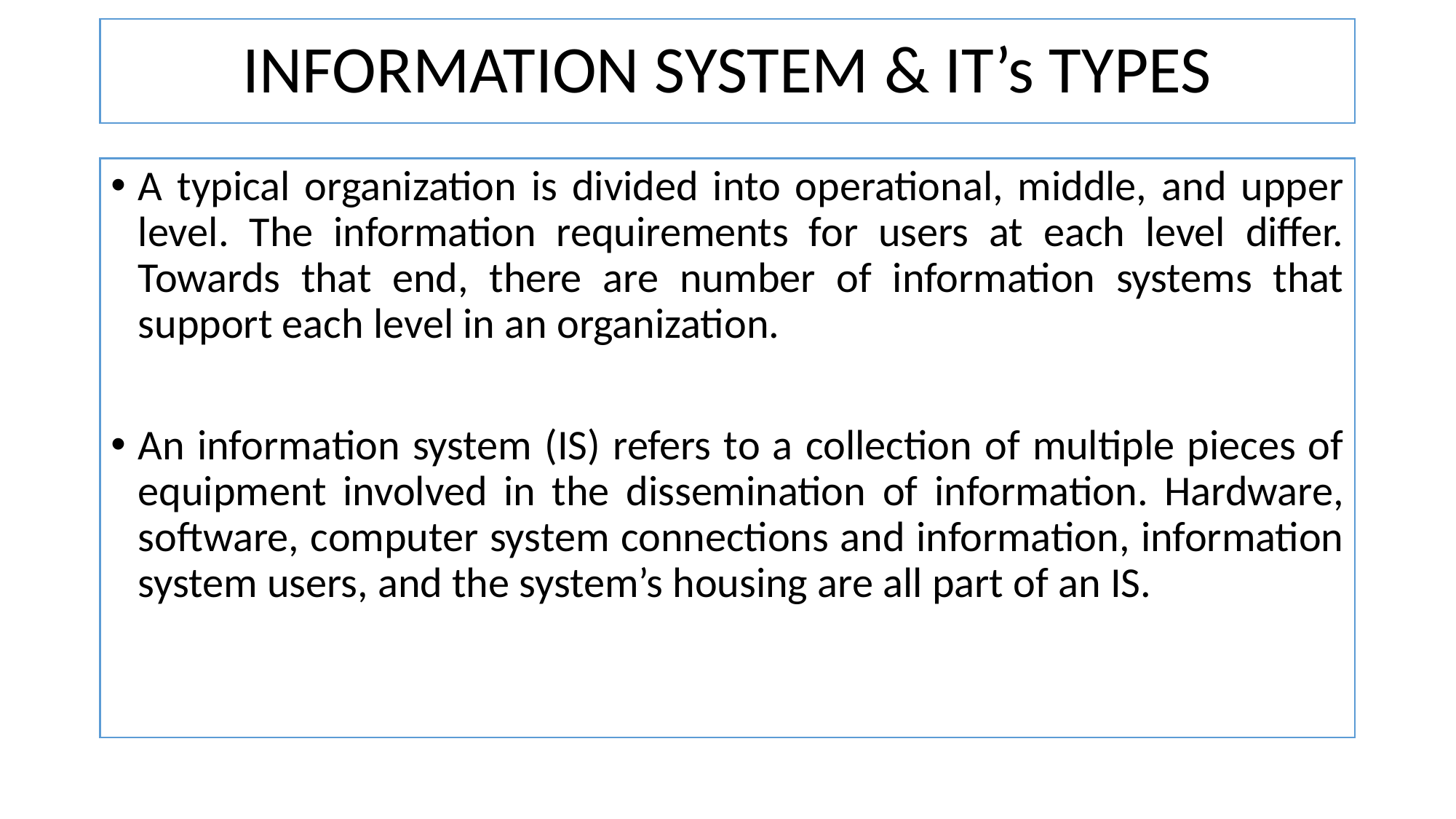

# INFORMATION SYSTEM & IT’s TYPES
A typical organization is divided into operational, middle, and upper level. The information requirements for users at each level differ. Towards that end, there are number of information systems that support each level in an organization.

An information system (IS) refers to a collection of multiple pieces of equipment involved in the dissemination of information. Hardware, software, computer system connections and information, information system users, and the system’s housing are all part of an IS.